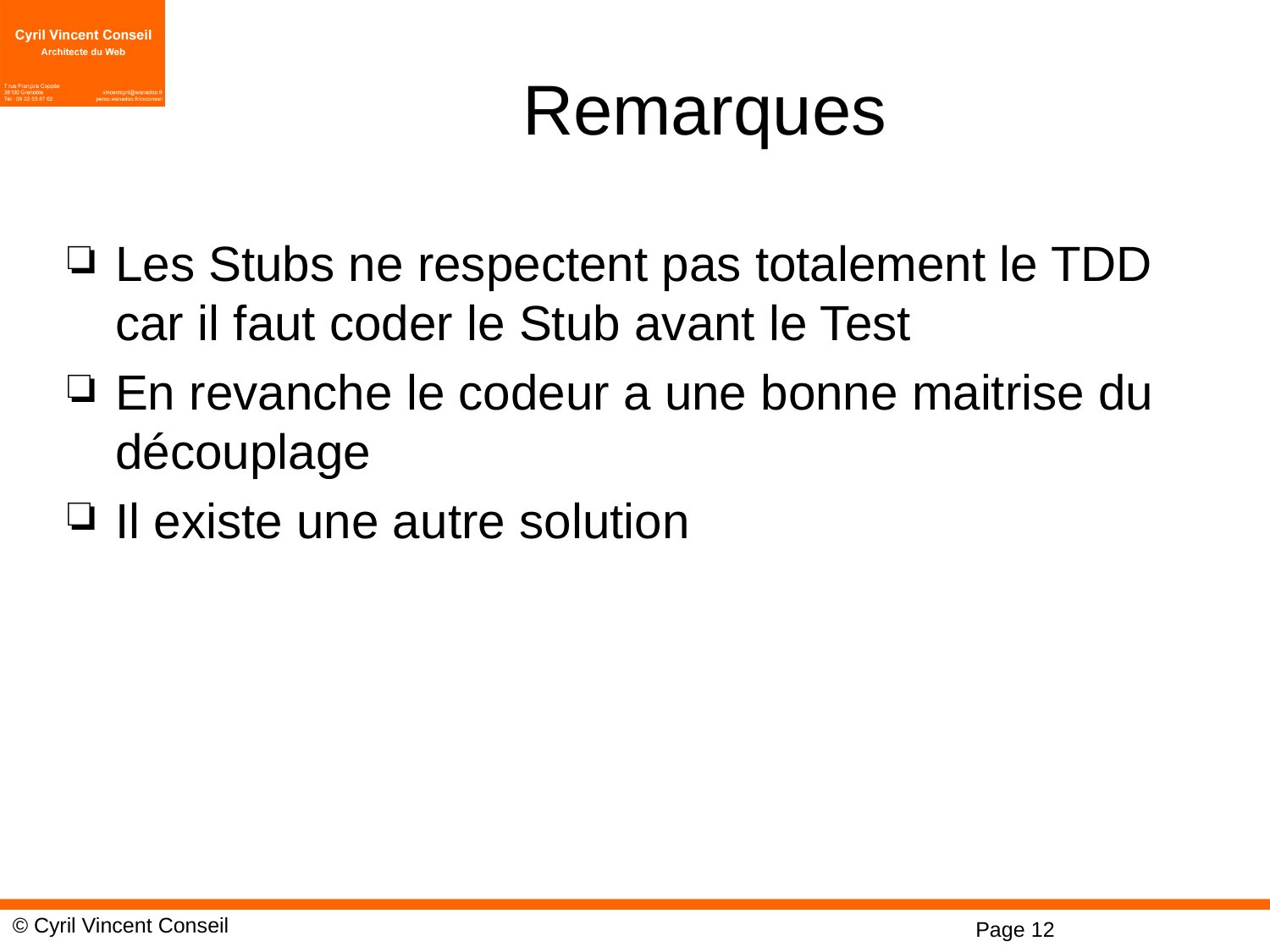

# Remarques
Les Stubs ne respectent pas totalement le TDD car il faut coder le Stub avant le Test
En revanche le codeur a une bonne maitrise du découplage
Il existe une autre solution